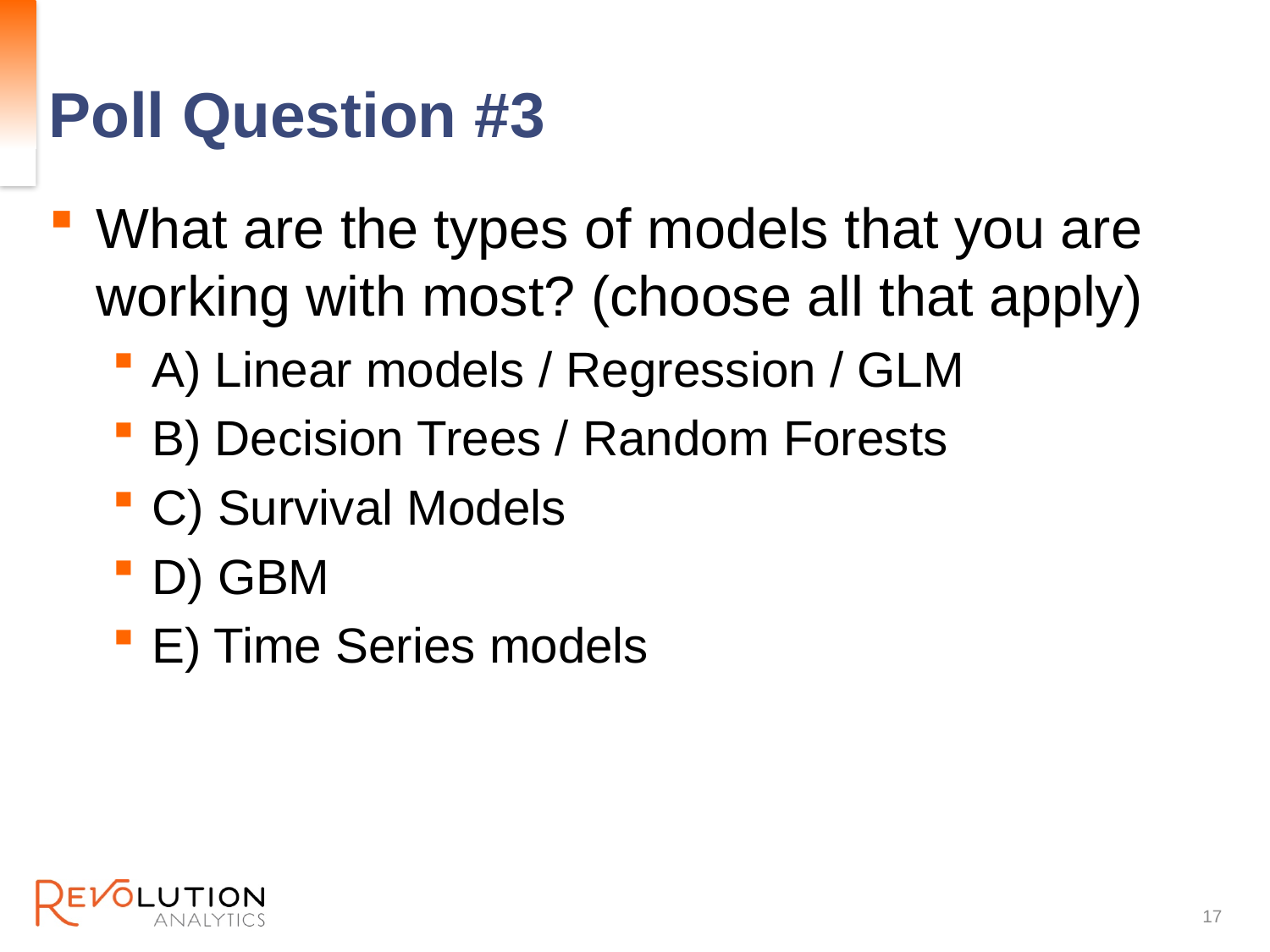

# Poll Question #3
What are the types of models that you are working with most? (choose all that apply)
A) Linear models / Regression / GLM
B) Decision Trees / Random Forests
C) Survival Models
D) GBM
E) Time Series models
17